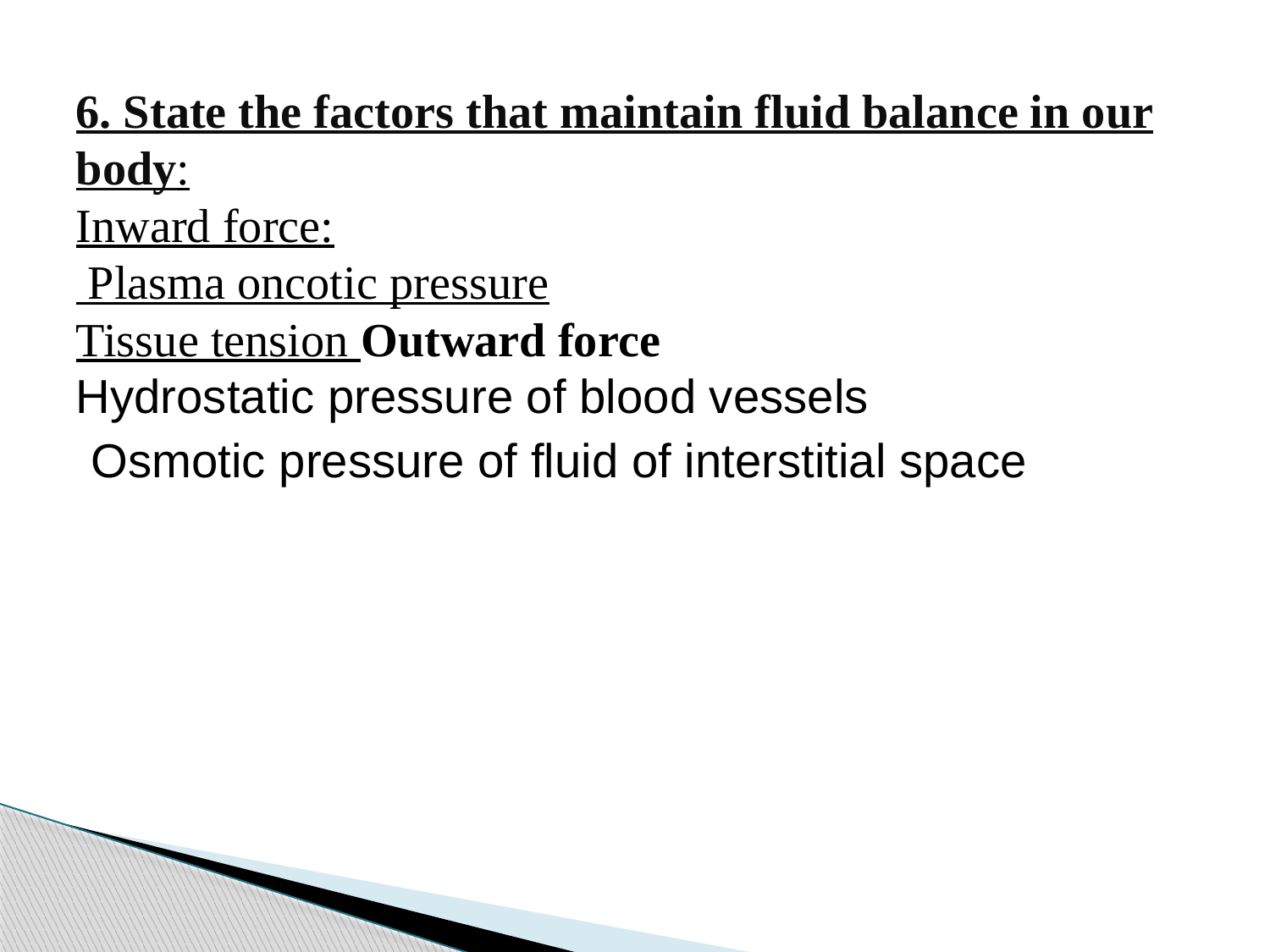

6. State the factors that maintain fluid balance in our body:
Inward force:
 Plasma oncotic pressure
Tissue tension Outward force
Hydrostatic pressure of blood vessels
Osmotic pressure of fluid of interstitial space